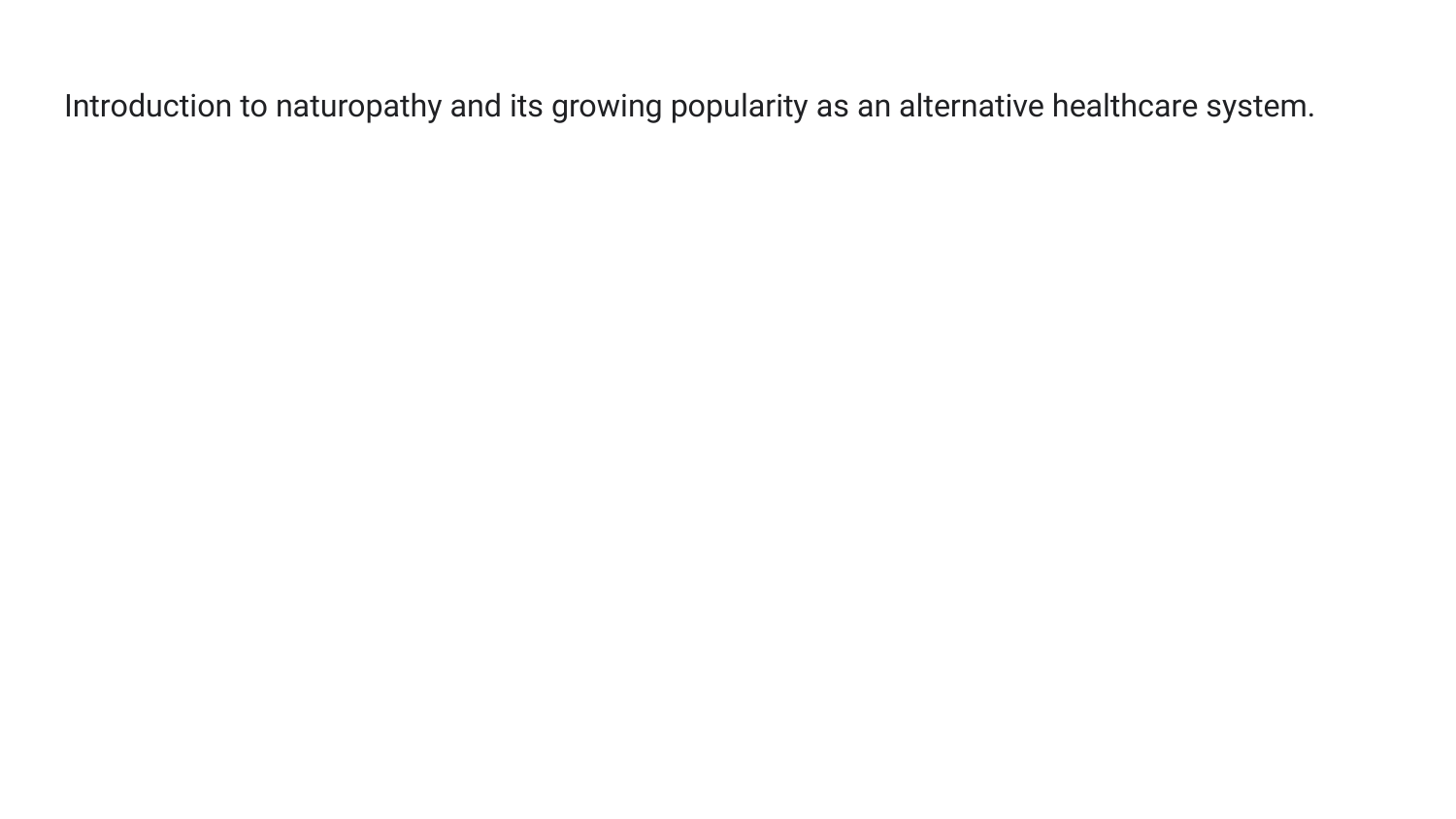

# Introduction to naturopathy and its growing popularity as an alternative healthcare system.